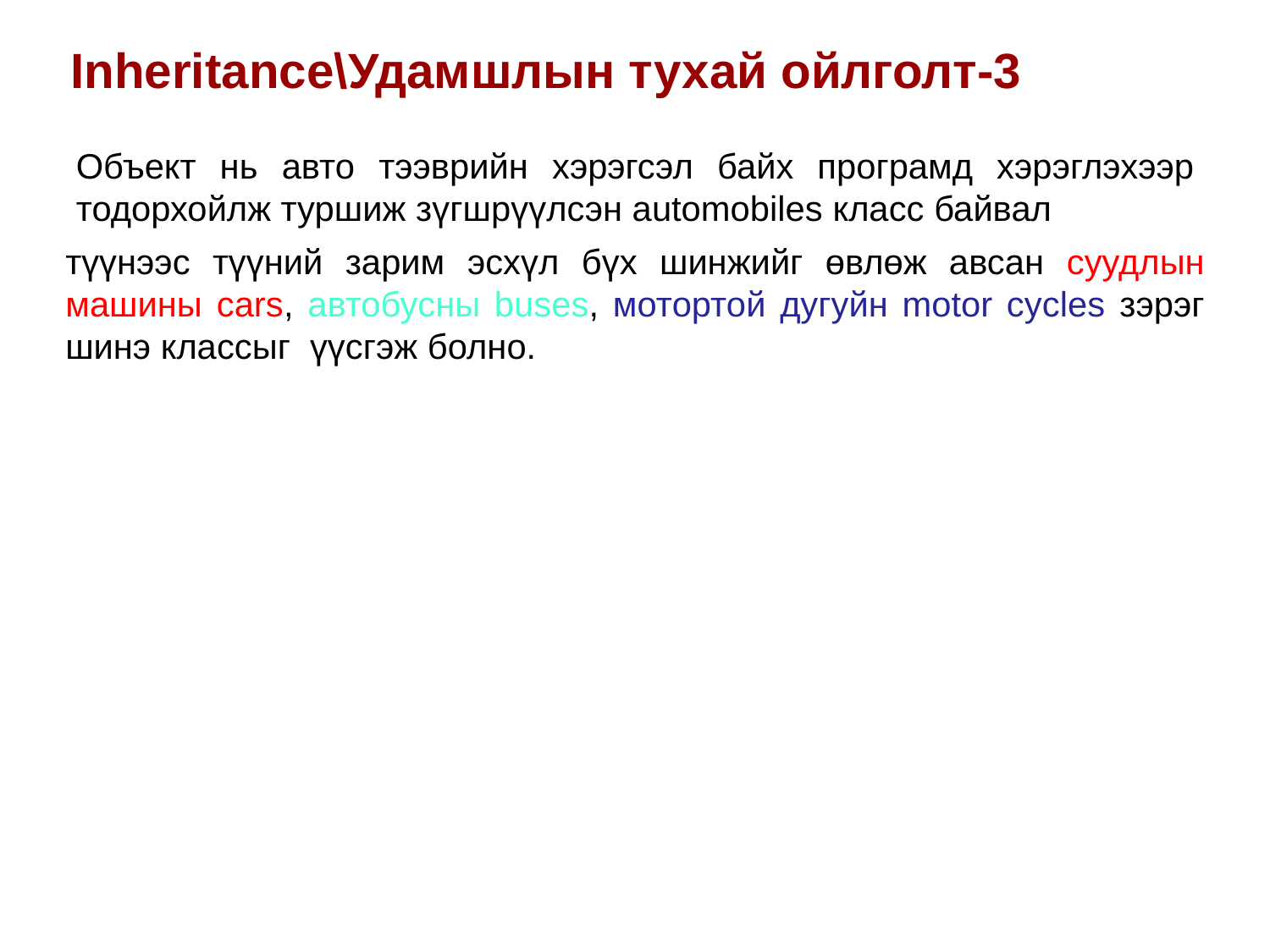

Inheritance\Удамшлын тухай ойлголт-3
Объект нь авто тээврийн хэрэгсэл байх програмд хэрэглэхээр тодорхойлж туршиж зүгшрүүлсэн automobiles класс байвал
түүнээс түүний зарим эсхүл бүх шинжийг өвлөж авсан суудлын машины cars, автобусны buses, мотортой дугуйн motor cycles зэрэг шинэ классыг  үүсгэж болно.